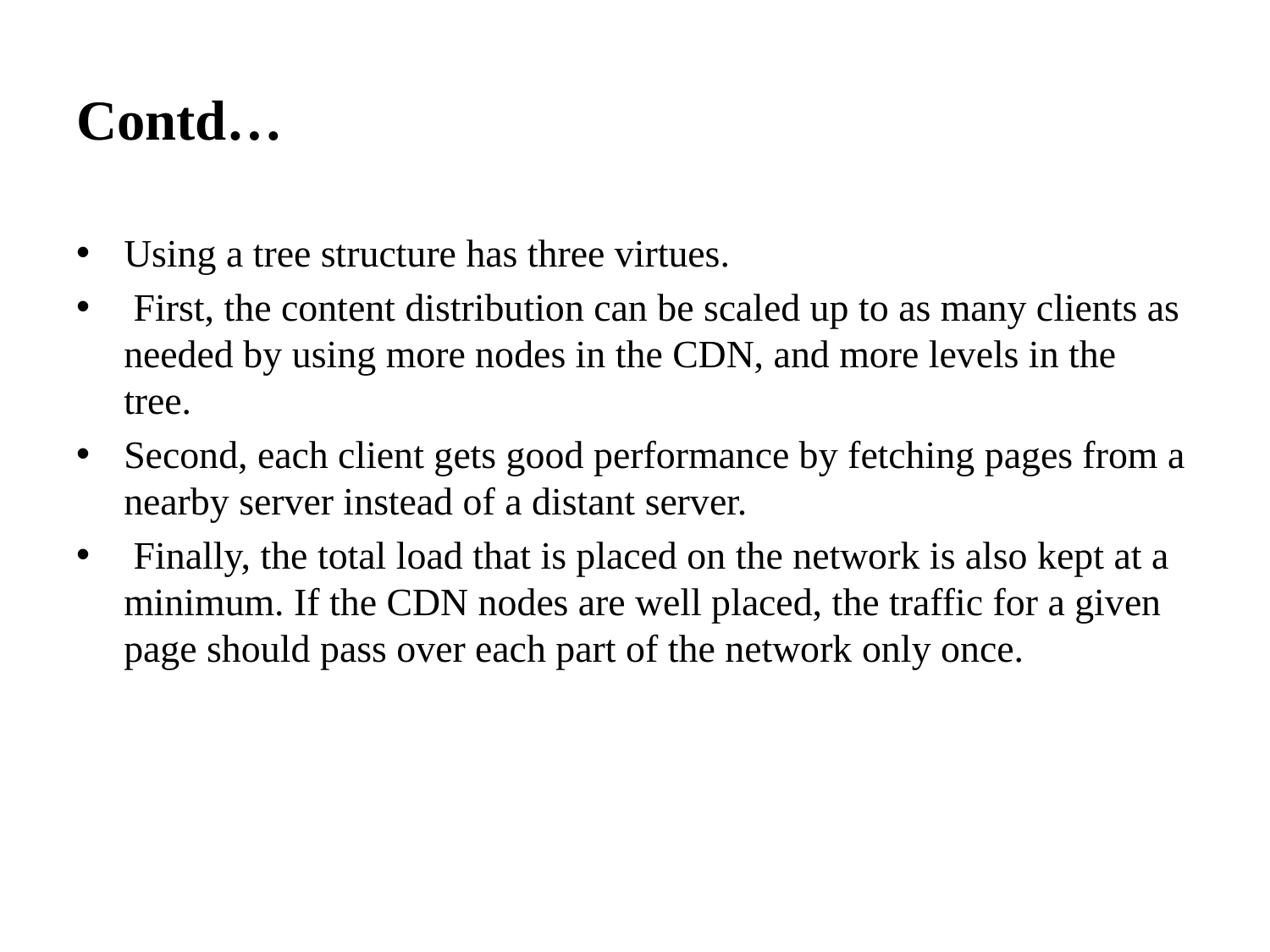

# Contd…
Using a tree structure has three virtues.
 First, the content distribution can be scaled up to as many clients as needed by using more nodes in the CDN, and more levels in the tree.
Second, each client gets good performance by fetching pages from a nearby server instead of a distant server.
 Finally, the total load that is placed on the network is also kept at a minimum. If the CDN nodes are well placed, the traffic for a given page should pass over each part of the network only once.